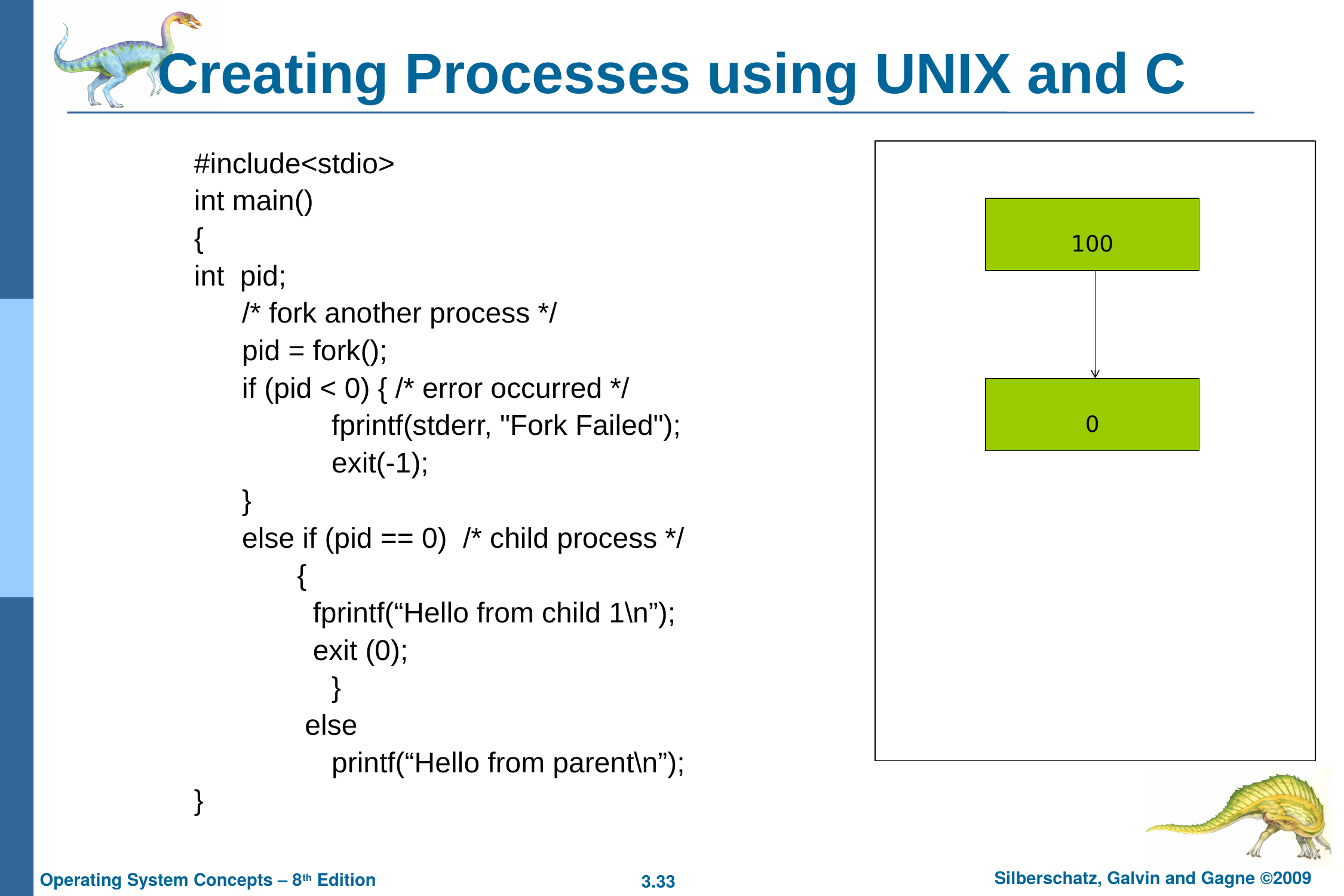

# Creating Processes using UNIX and C

#include<stdio>
int main()
{
int  pid;
	/* fork another process */
	pid = fork();
	if (pid < 0) { /* error occurred */
		fprintf(stderr, "Fork Failed");
		exit(-1);
	}
	else if (pid == 0)  /* child process */
             {
               fprintf(“Hello from child 1\n”);
               exit (0);
		}
              else
		printf(“Hello from parent\n”);
}

100

0